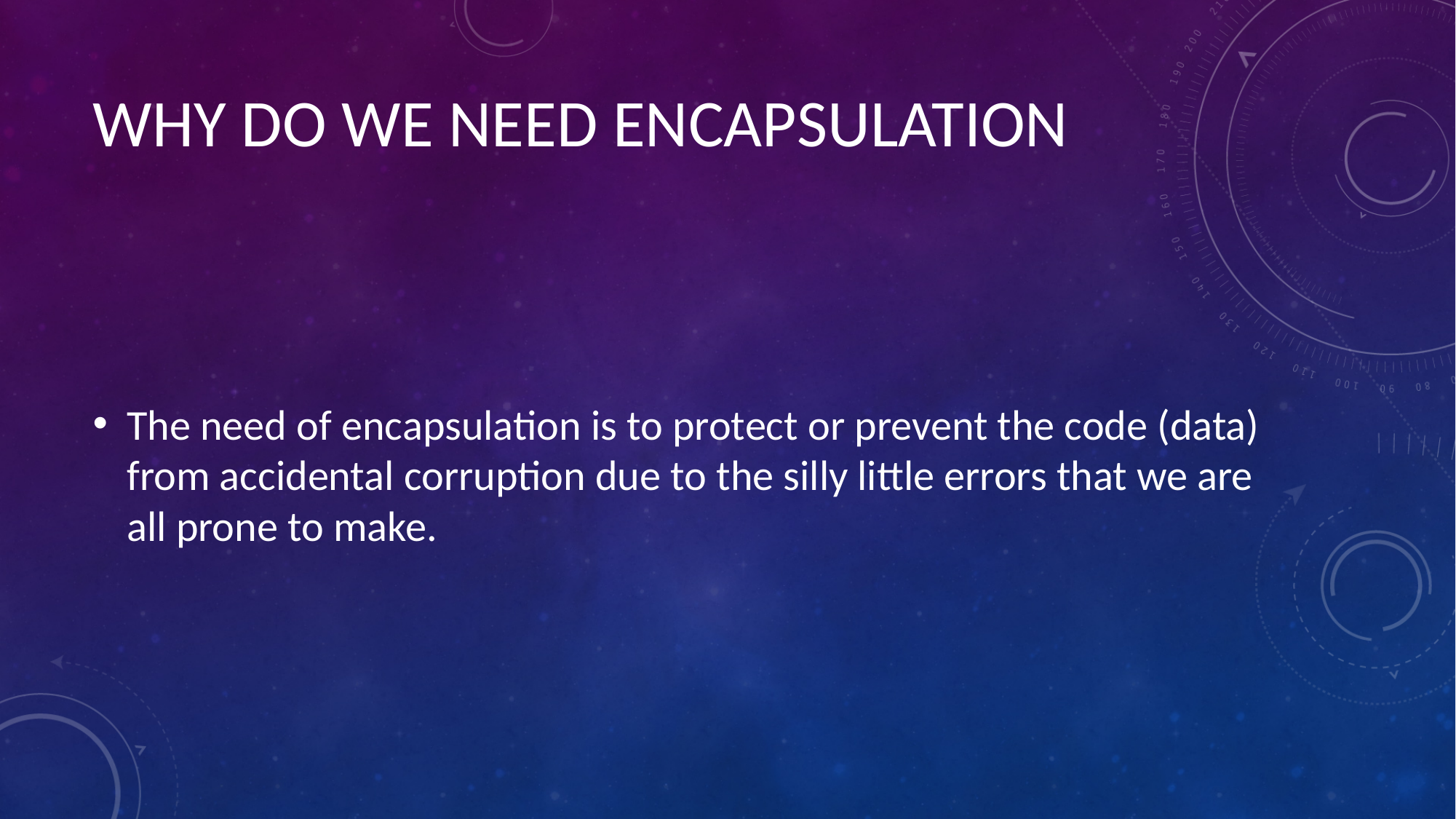

# Why do we need encapsulation
The need of encapsulation is to protect or prevent the code (data) from accidental corruption due to the silly little errors that we are all prone to make.